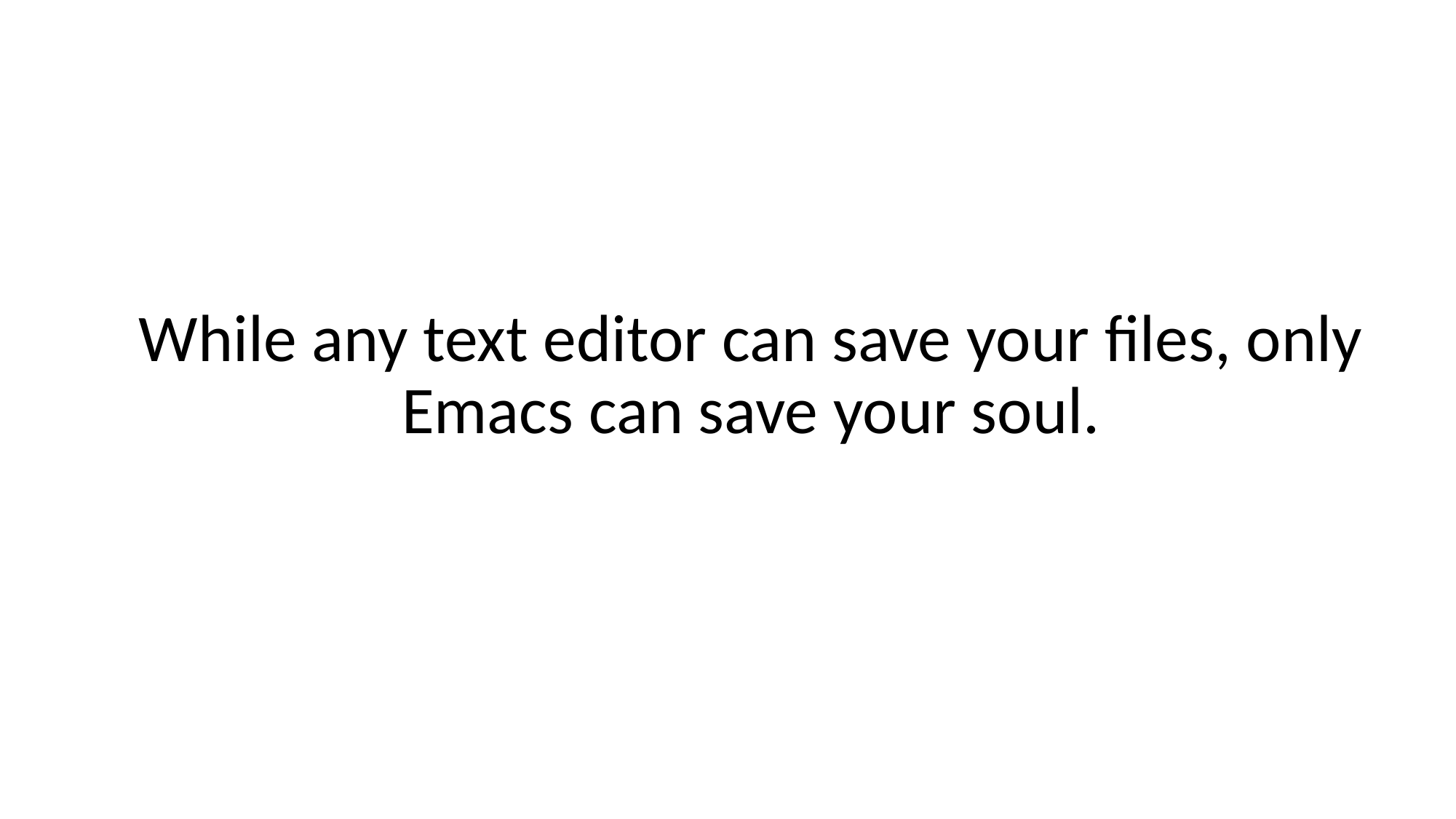

# While any text editor can save your files, only Emacs can save your soul.